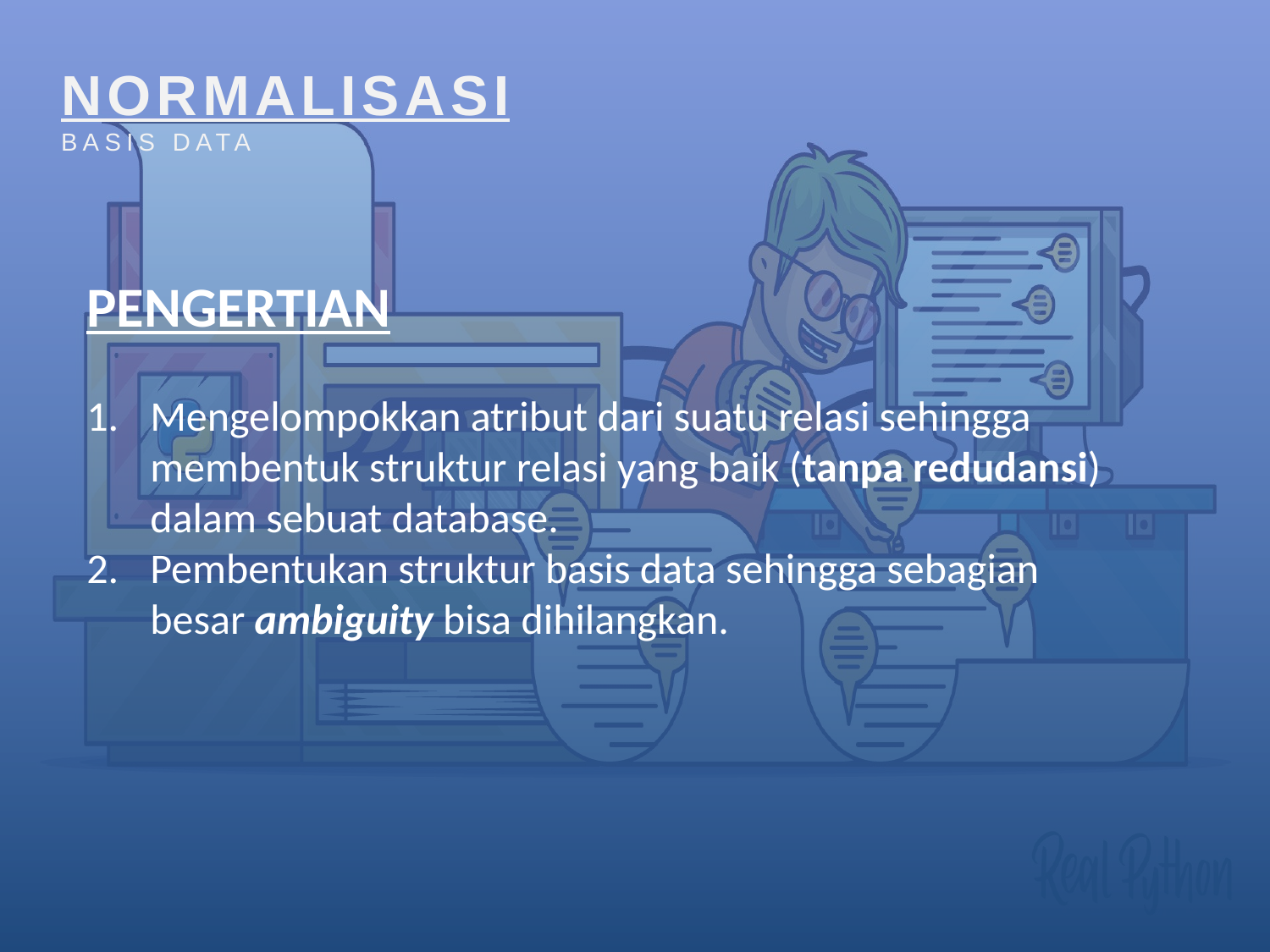

NORMALISASI
BASIS DATA
PENGERTIAN

Mengelompokkan atribut dari suatu relasi sehingga membentuk struktur relasi yang baik (tanpa redudansi) dalam sebuat database.
Pembentukan struktur basis data sehingga sebagian besar ambiguity bisa dihilangkan.